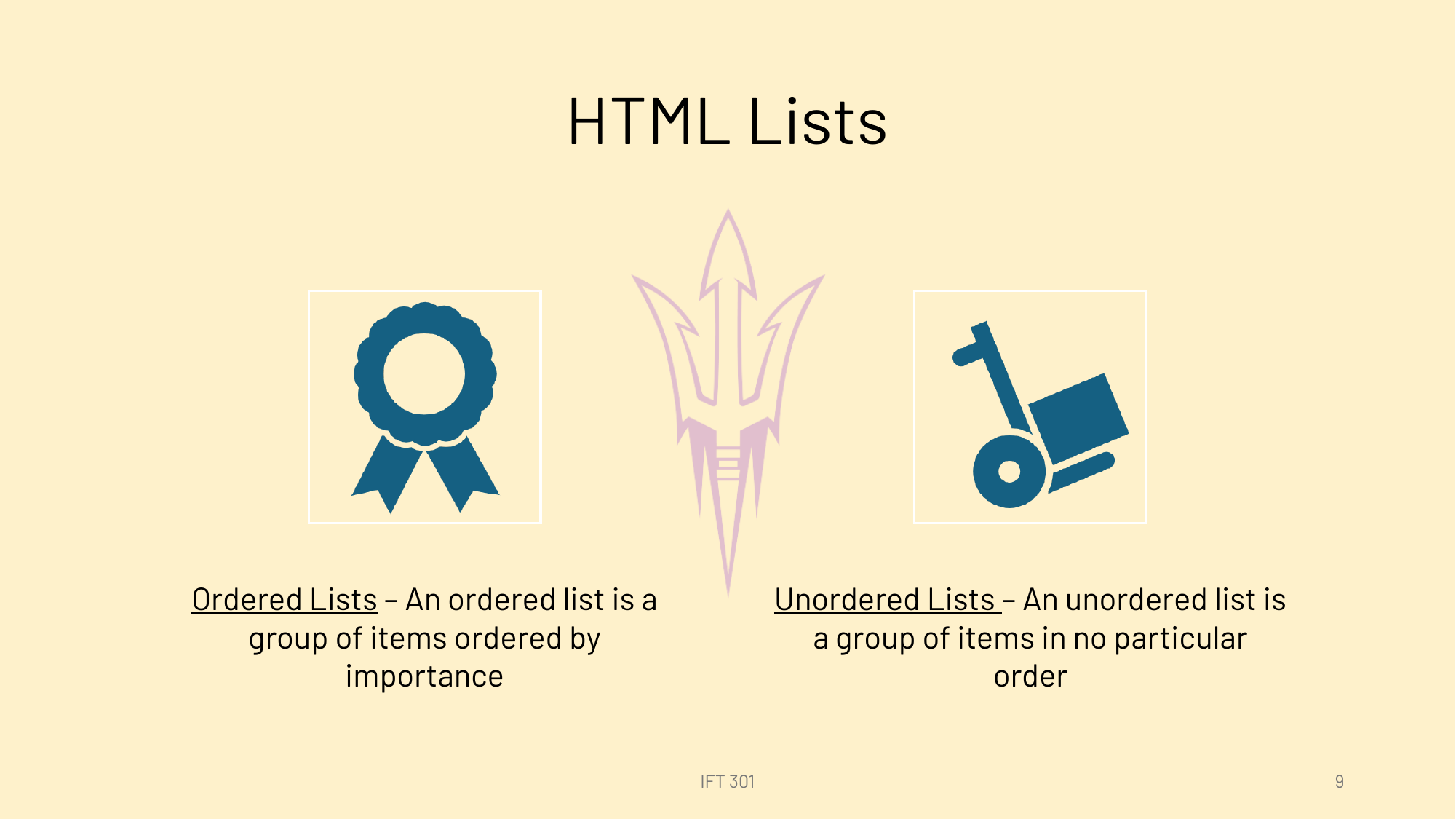

# HTML Lists
Ordered Lists – An ordered list is a group of items ordered by importance
Unordered Lists – An unordered list is a group of items in no particular order
IFT 301
9